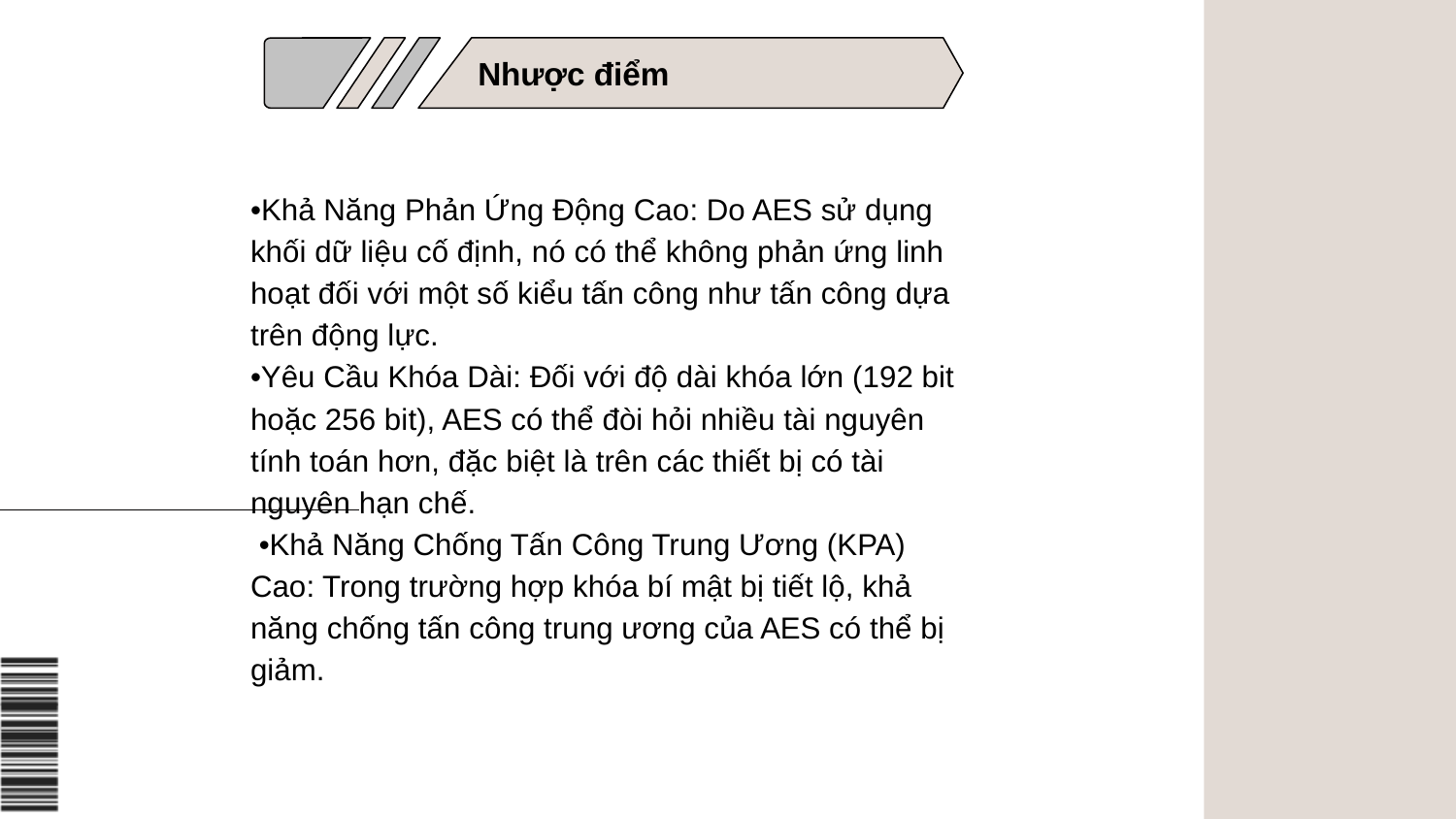

Nhược điểm

# •Khả Năng Phản Ứng Động Cao: Do AES sử dụng khối dữ liệu cố định, nó có thể không phản ứng linh hoạt đối với một số kiểu tấn công như tấn công dựa trên động lực. •Yêu Cầu Khóa Dài: Đối với độ dài khóa lớn (192 bit hoặc 256 bit), AES có thể đòi hỏi nhiều tài nguyên tính toán hơn, đặc biệt là trên các thiết bị có tài nguyên hạn chế. •Khả Năng Chống Tấn Công Trung Ương (KPA) Cao: Trong trường hợp khóa bí mật bị tiết lộ, khả năng chống tấn công trung ương của AES có thể bị giảm.